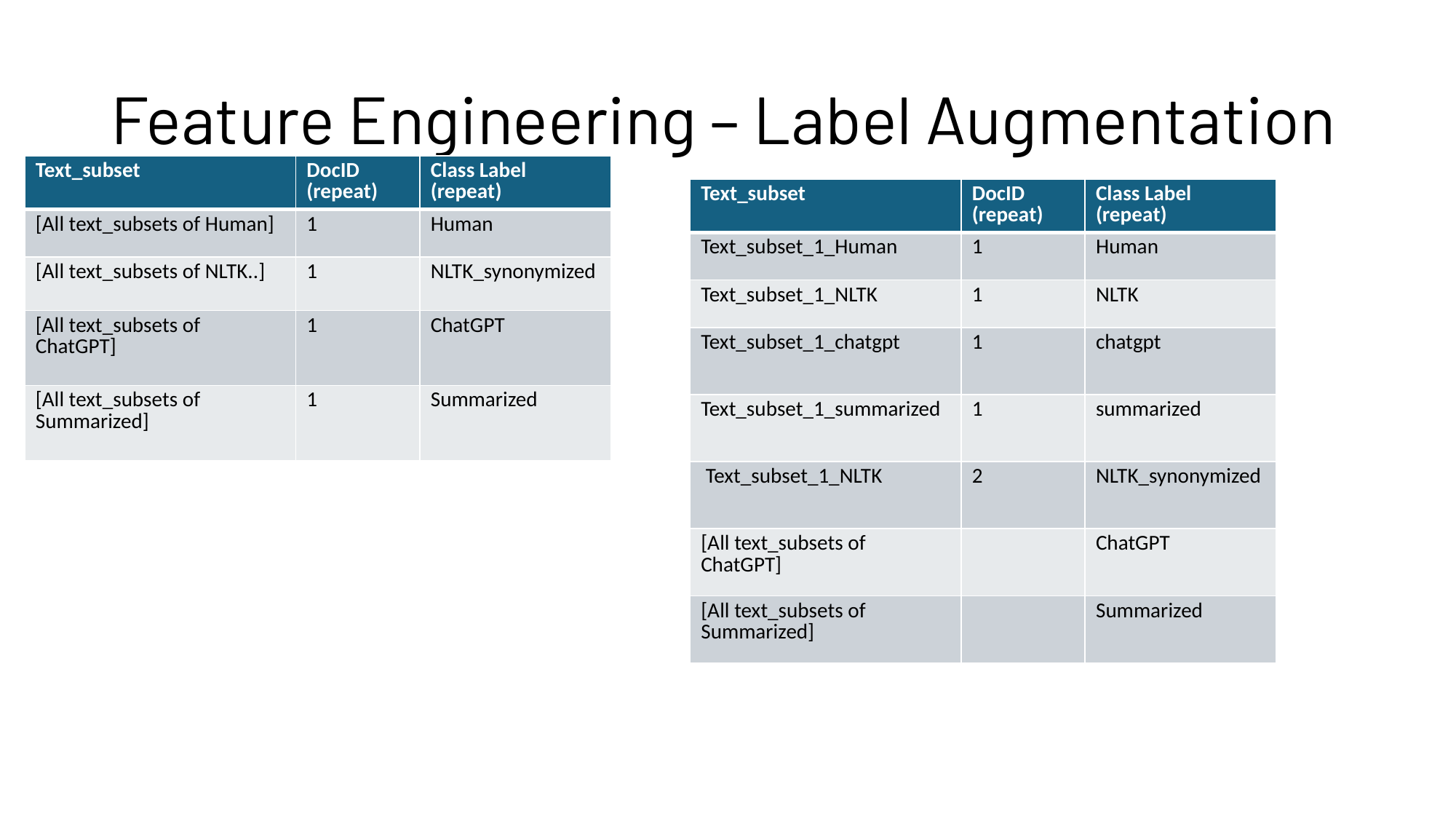

# Feature Engineering – Label Augmentation
| Text\_subset | DocID (repeat) | Class Label (repeat) |
| --- | --- | --- |
| [All text\_subsets of Human] | 1 | Human |
| [All text\_subsets of NLTK..] | 1 | NLTK\_synonymized |
| [All text\_subsets of ChatGPT] | 1 | ChatGPT |
| [All text\_subsets of Summarized] | 1 | Summarized |
| Text\_subset | DocID (repeat) | Class Label (repeat) |
| --- | --- | --- |
| Text\_subset\_1\_Human | 1 | Human |
| Text\_subset\_1\_NLTK | 1 | NLTK |
| Text\_subset\_1\_chatgpt | 1 | chatgpt |
| Text\_subset\_1\_summarized | 1 | summarized |
| Text\_subset\_1\_NLTK | 2 | NLTK\_synonymized |
| [All text\_subsets of ChatGPT] |  | ChatGPT |
| [All text\_subsets of Summarized] |  | Summarized |